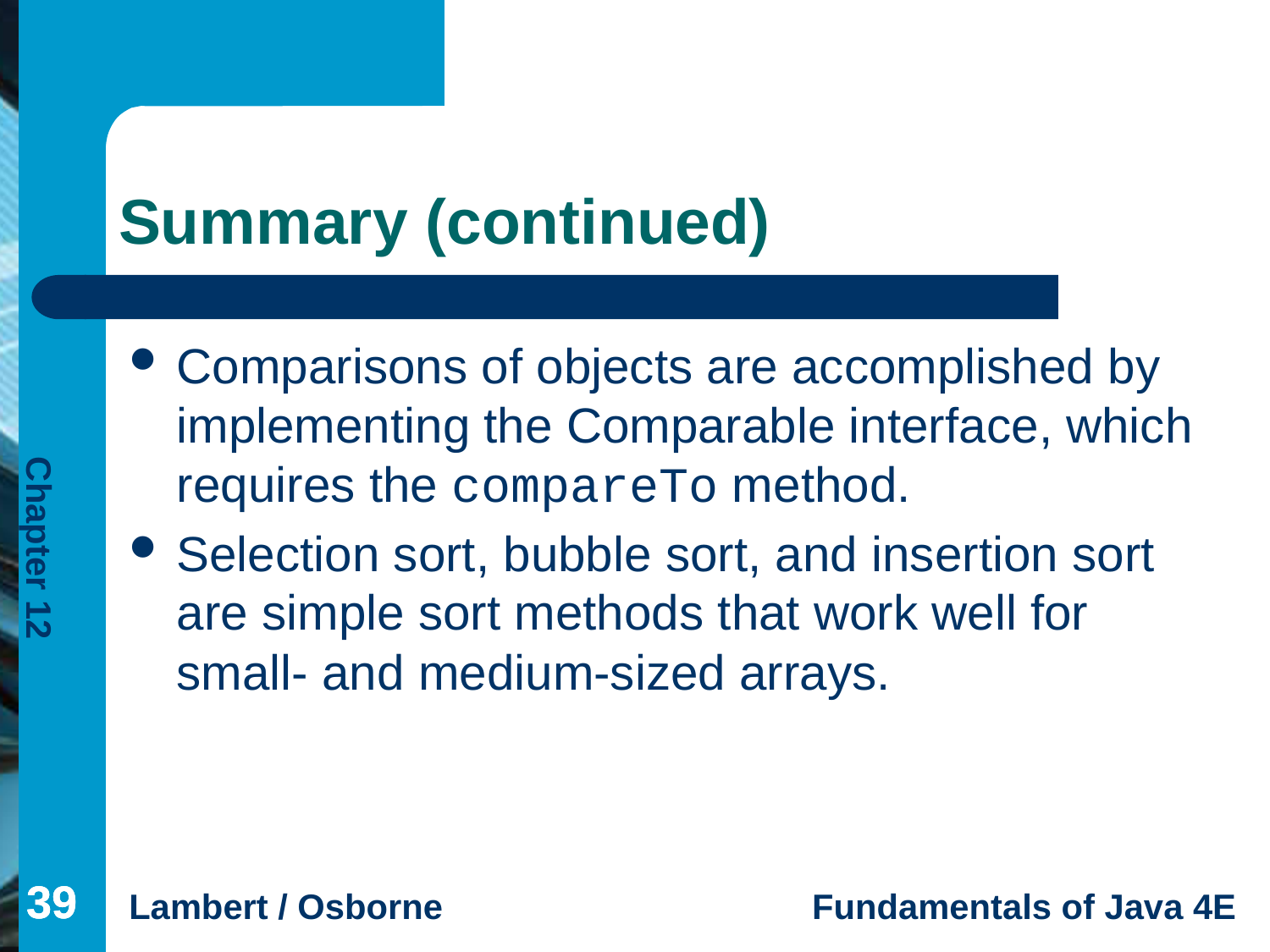

# Summary (continued)
Comparisons of objects are accomplished by implementing the Comparable interface, which requires the compareTo method.
Selection sort, bubble sort, and insertion sort are simple sort methods that work well for small- and medium-sized arrays.

39
39
39